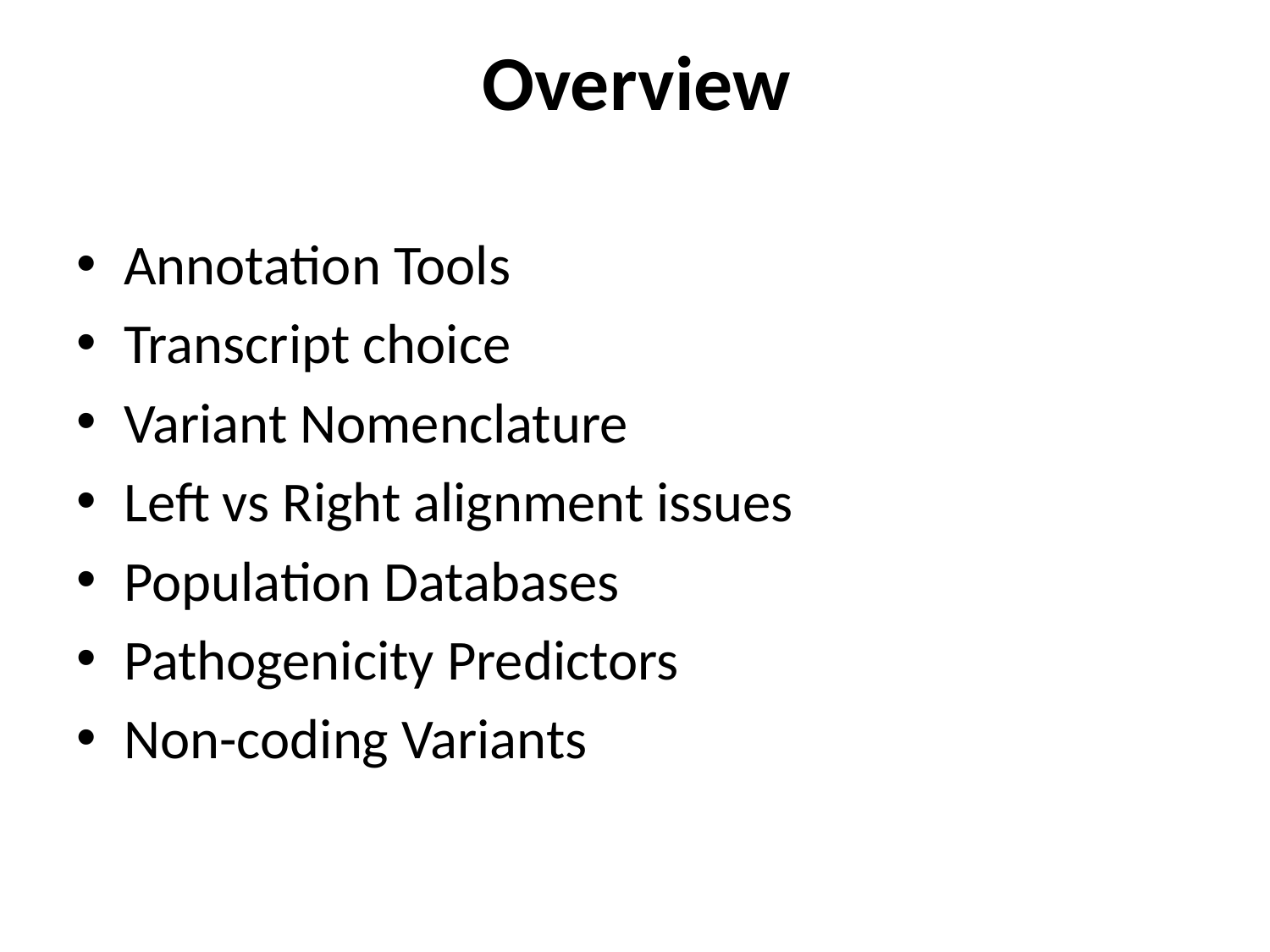

# Overview
Annotation Tools
Transcript choice
Variant Nomenclature
Left vs Right alignment issues
Population Databases
Pathogenicity Predictors
Non-coding Variants